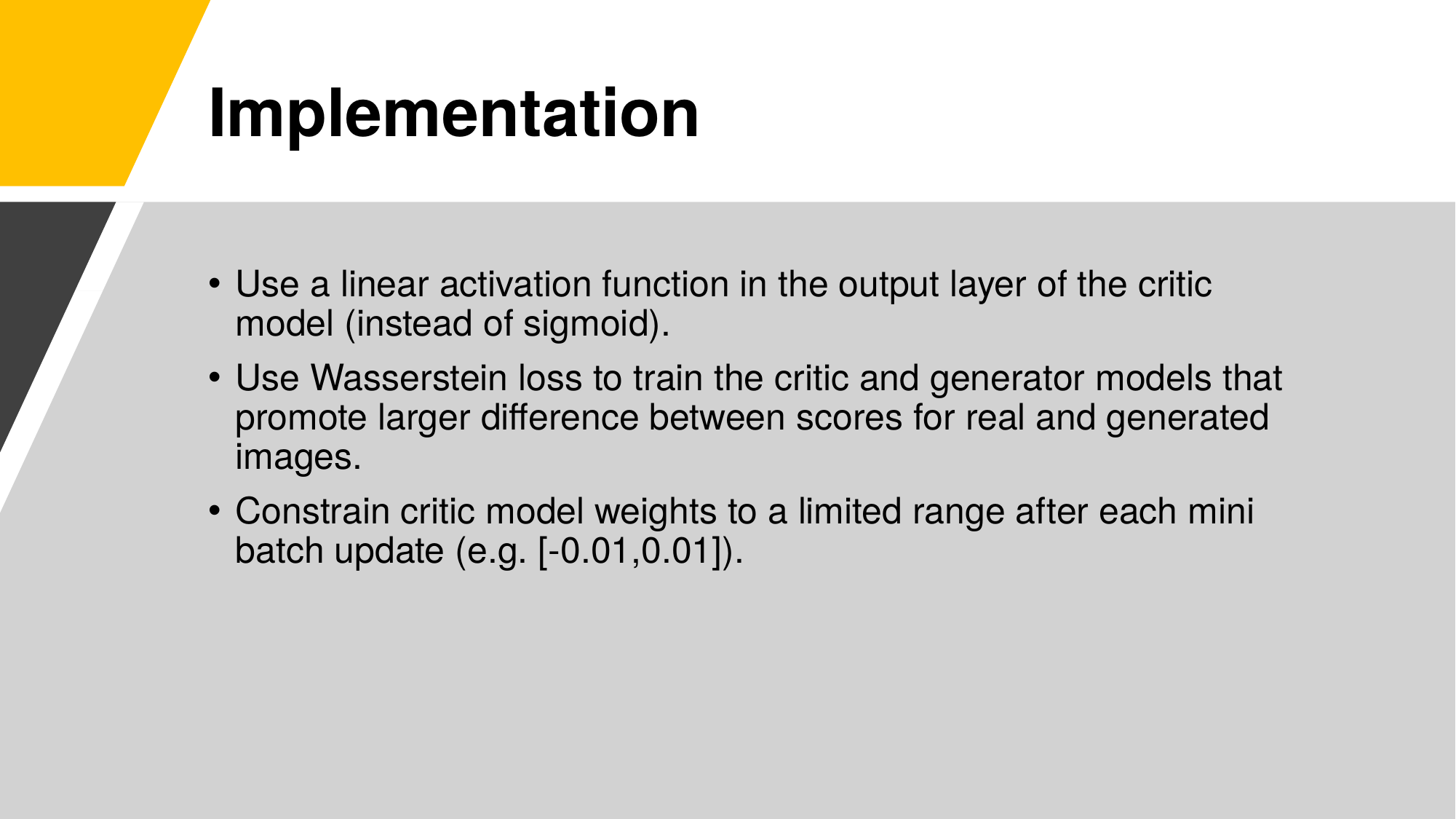

# Implementation

Use a linear activation function in the output layer of the critic model (instead of sigmoid).
Use Wasserstein loss to train the critic and generator models that promote larger difference between scores for real and generated images.
Constrain critic model weights to a limited range after each mini batch update (e.g. [-0.01,0.01]).